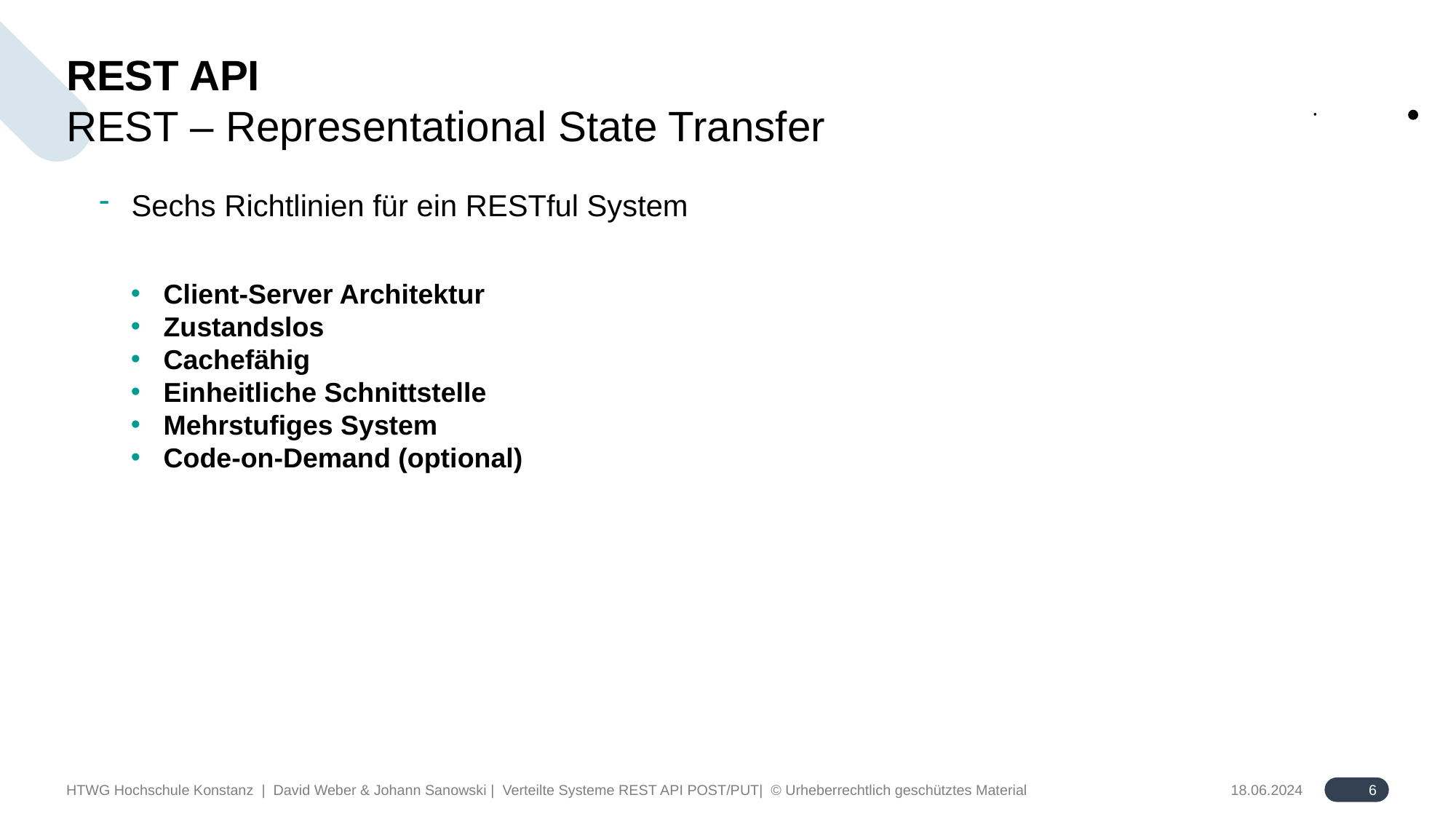

# REST API
REST – Representational State Transfer
Sechs Richtlinien für ein RESTful System

Client-Server Architektur
Zustandslos
Cachefähig
Einheitliche Schnittstelle
Mehrstufiges System
Code-on-Demand (optional)

6
HTWG Hochschule Konstanz  |  David Weber & Johann Sanowski |  Verteilte Systeme REST API POST/PUT|  © Urheberrechtlich geschütztes Material
18.06.2024